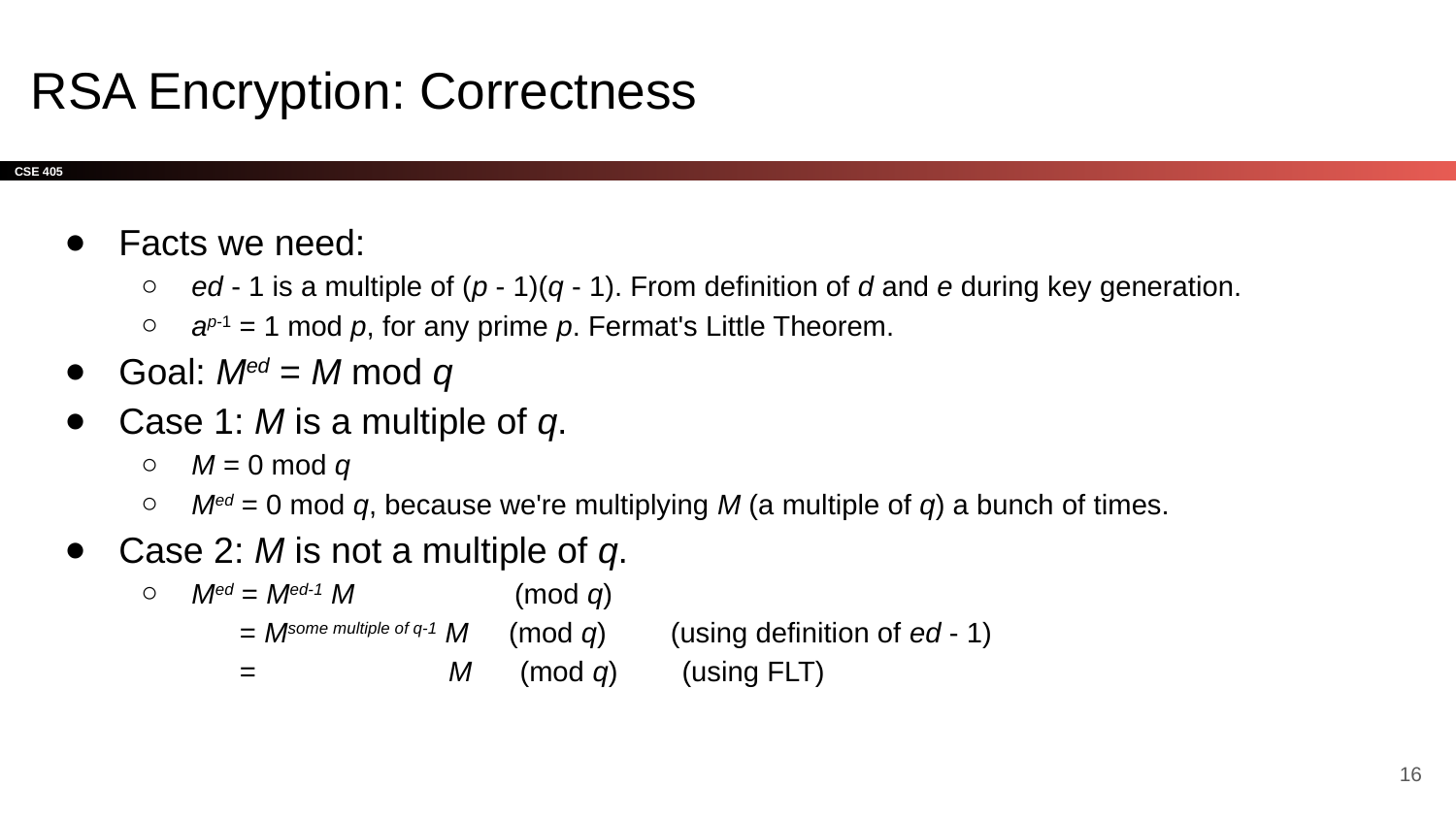

# RSA Encryption: Correctness
Facts we need:
ed - 1 is a multiple of (p - 1)(q - 1). From definition of d and e during key generation.
ap-1 = 1 mod p, for any prime p. Fermat's Little Theorem.
Goal: Med = M mod q
Case 1: M is a multiple of q.
M = 0 mod q
Med = 0 mod q, because we're multiplying M (a multiple of q) a bunch of times.
Case 2: M is not a multiple of q.
Med = Med-1 M                    (mod q)
      = Msome multiple of q-1 M     (mod q)        (using definition of ed - 1)
      =                        M      (mod q)        (using FLT)
16